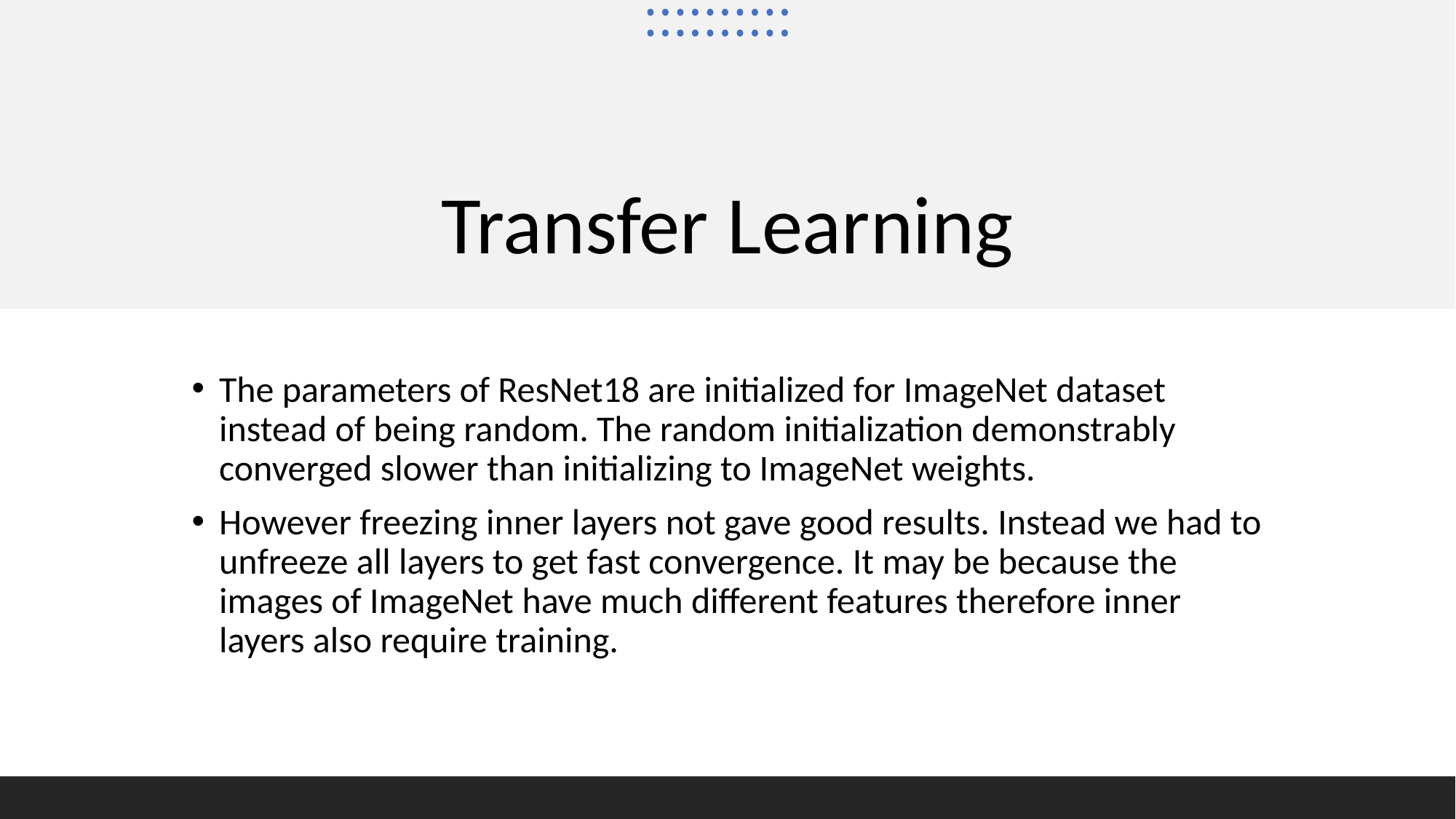

# Transfer Learning
The parameters of ResNet18 are initialized for ImageNet dataset instead of being random. The random initialization demonstrably converged slower than initializing to ImageNet weights.
However freezing inner layers not gave good results. Instead we had to unfreeze all layers to get fast convergence. It may be because the images of ImageNet have much different features therefore inner layers also require training.